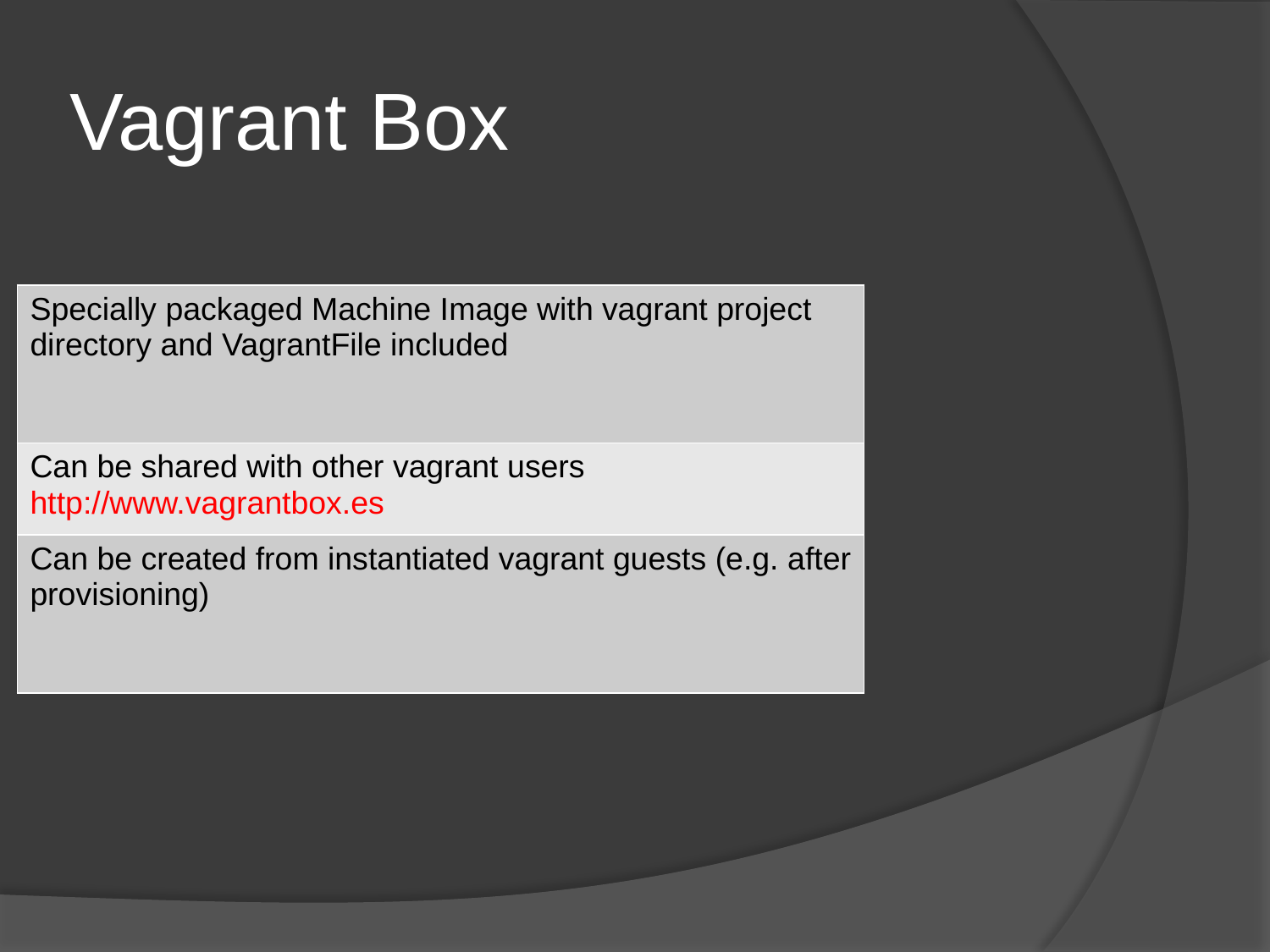

# Vagrant Box
| Specially packaged Machine Image with vagrant project directory and VagrantFile included |
| --- |
| Can be shared with other vagrant users http://www.vagrantbox.es |
| Can be created from instantiated vagrant guests (e.g. after provisioning) |